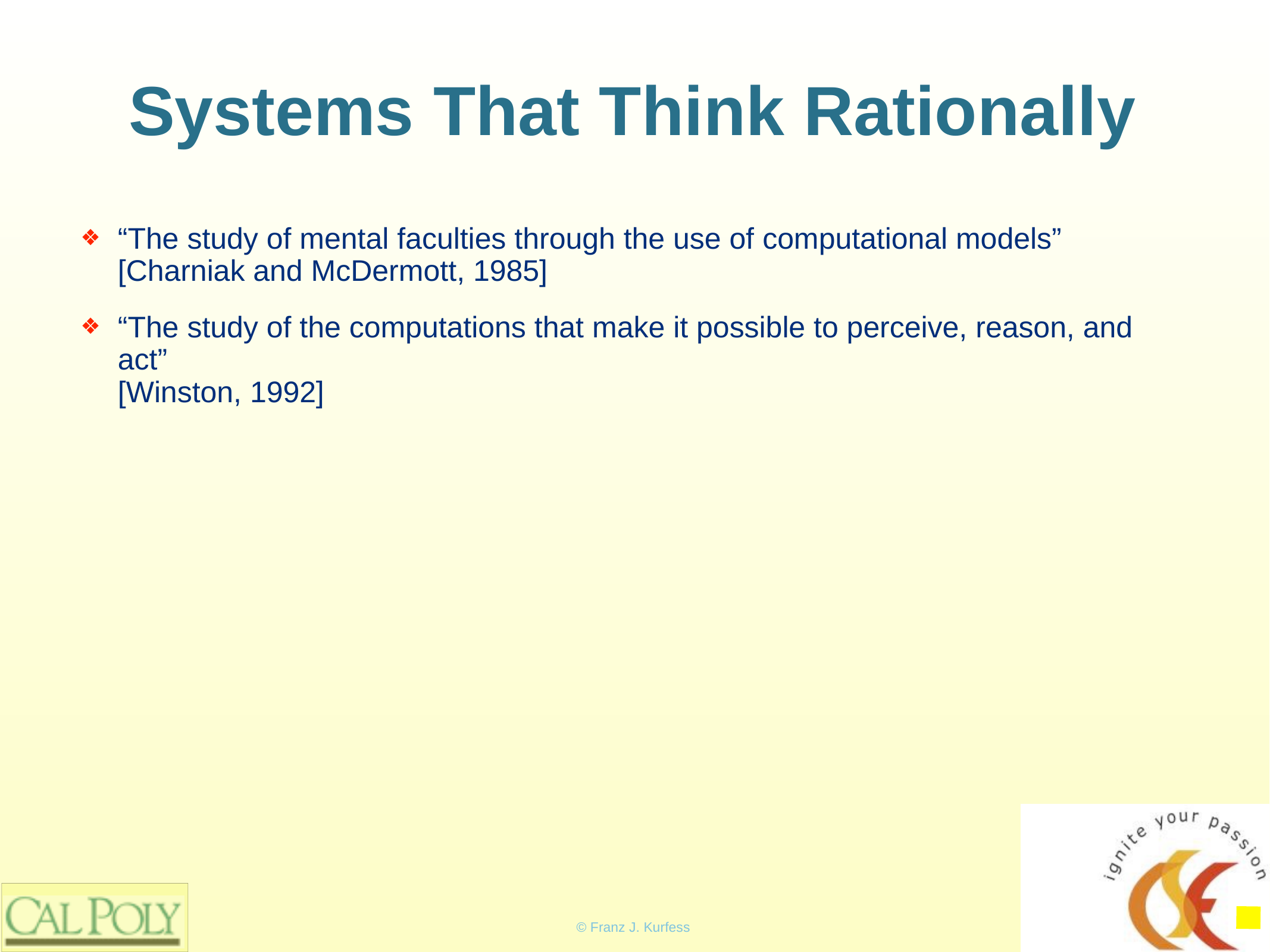

# Systems That Think Rationally
“The study of mental faculties through the use of computational models”
[Charniak and McDermott, 1985]
“The study of the computations that make it possible to perceive, reason, and act”
[Winston, 1992]
34